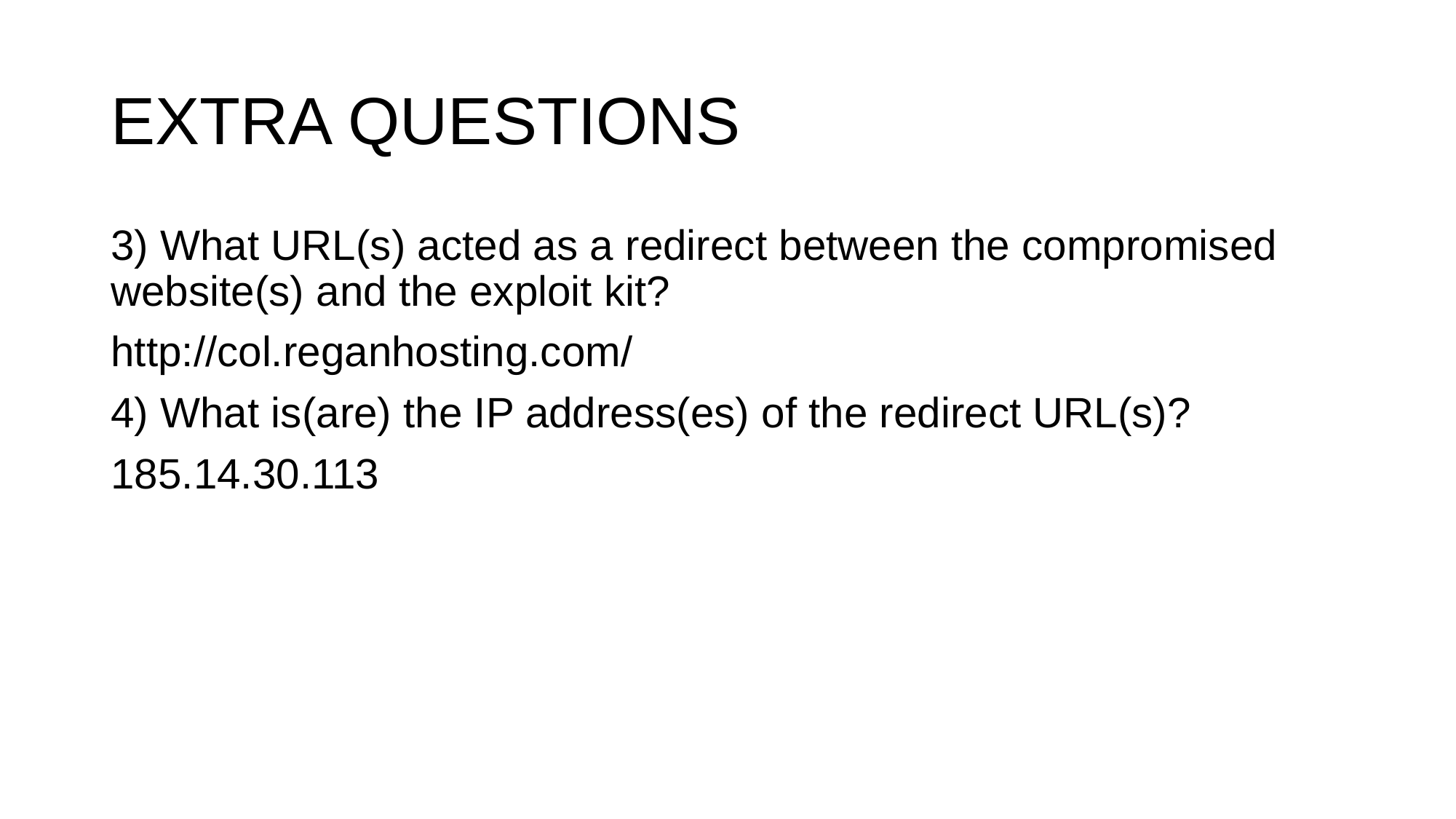

# EXTRA QUESTIONS
3) What URL(s) acted as a redirect between the compromised website(s) and the exploit kit?
http://col.reganhosting.com/
4) What is(are) the IP address(es) of the redirect URL(s)?
185.14.30.113